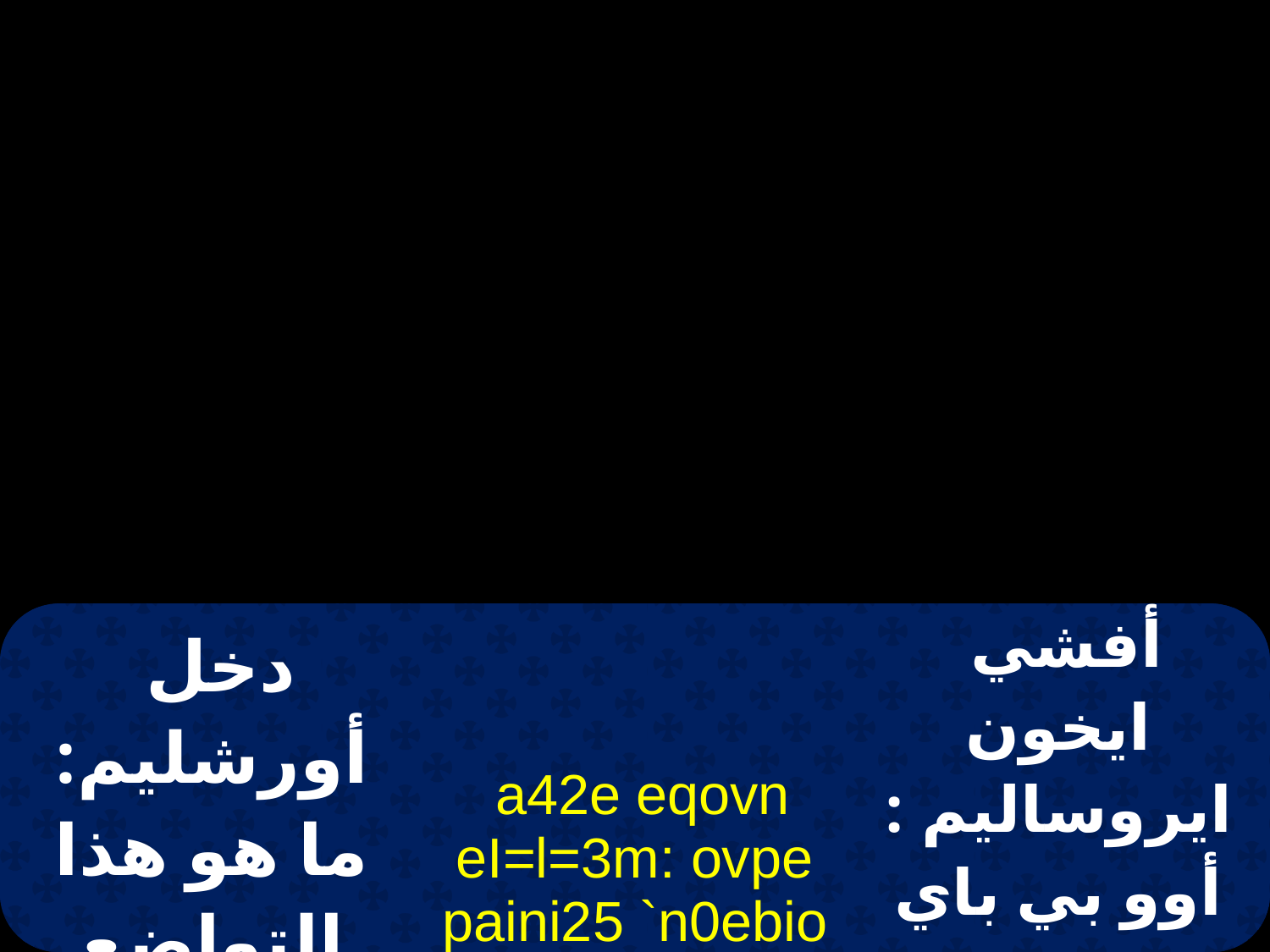

| دخل أورشليم: ما هو هذا التواضع العظيم | a42e eqovn eI=l=3m: ovpe paini25 `n0ebio | أفشي ايخون ايروساليم : أوو بي باي نيشتي انثيفيو |
| --- | --- | --- |